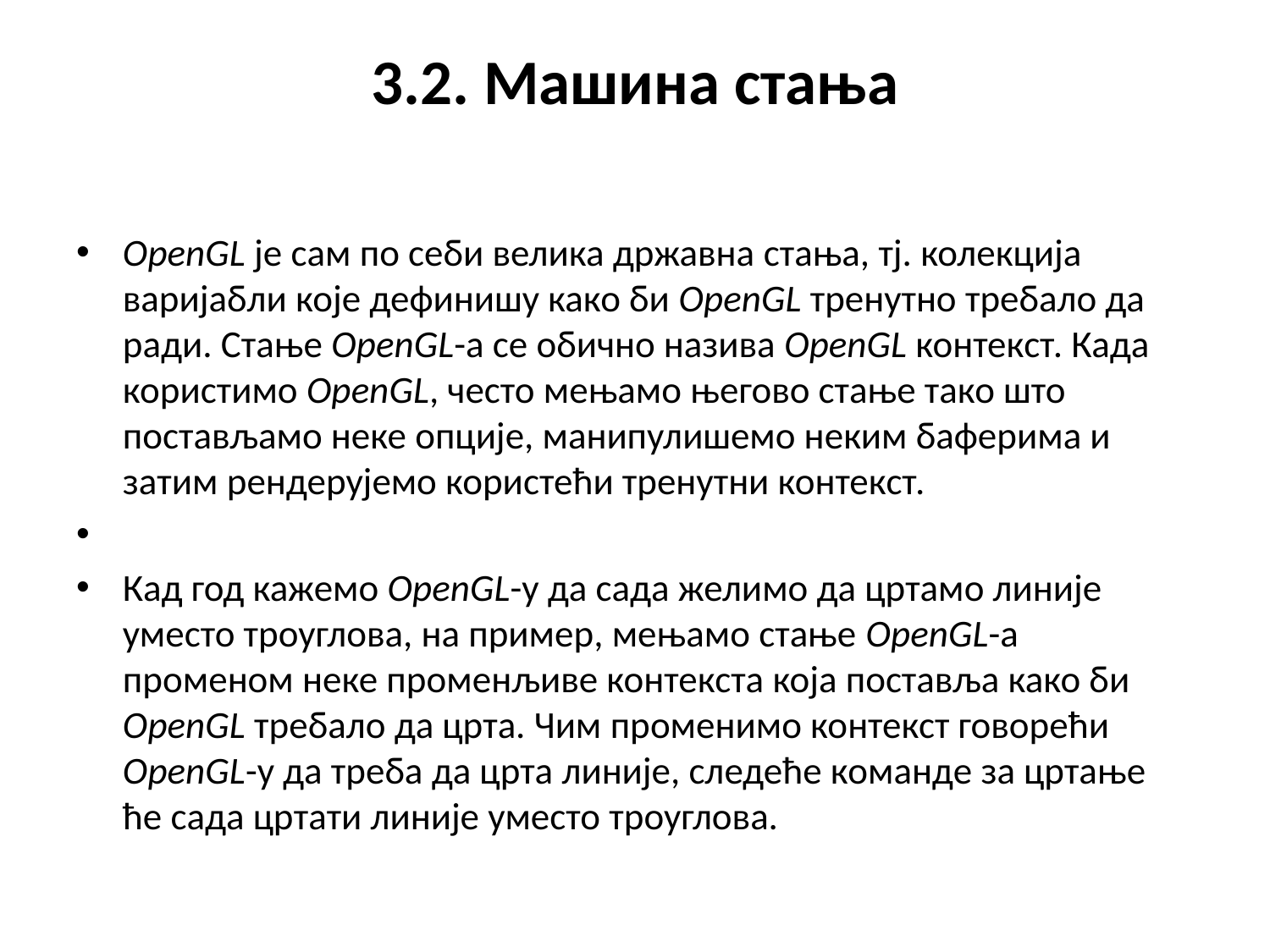

# 3.2. Машина стања
OpenGL је сам по себи велика државна стања, тј. колекција варијабли које дефинишу како би OpenGL тренутно требало да ради. Стање OpenGL-а се обично назива OpenGL контекст. Када користимо OpenGL, често мењамо његово стање тако што постављамо неке опције, манипулишемо неким баферима и затим рендерујемо користећи тренутни контекст.

Кад год кажемо OpenGL-у да сада желимо да цртамо линије уместо троуглова, на пример, мењамо стање OpenGL-а променом неке променљиве контекста која поставља како би OpenGL требало да црта. Чим променимо контекст говорећи OpenGL-у да треба да црта линије, следеће команде за цртање ће сада цртати линије уместо троуглова.